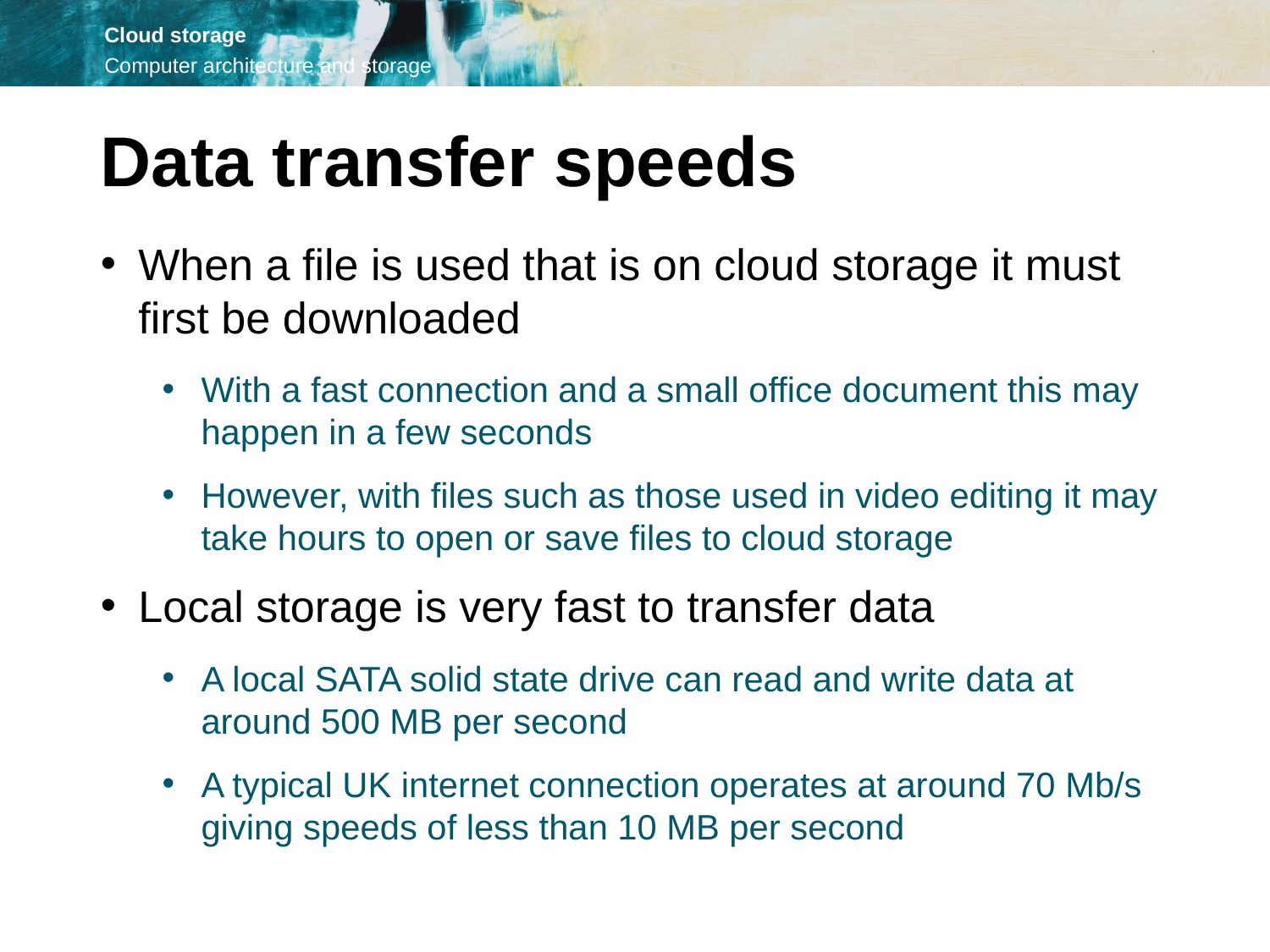

Data transfer speeds
When a file is used that is on cloud storage it must first be downloaded
With a fast connection and a small office document this may happen in a few seconds
However, with files such as those used in video editing it may take hours to open or save files to cloud storage
Local storage is very fast to transfer data
A local SATA solid state drive can read and write data at around 500 MB per second
A typical UK internet connection operates at around 70 Mb/s giving speeds of less than 10 MB per second